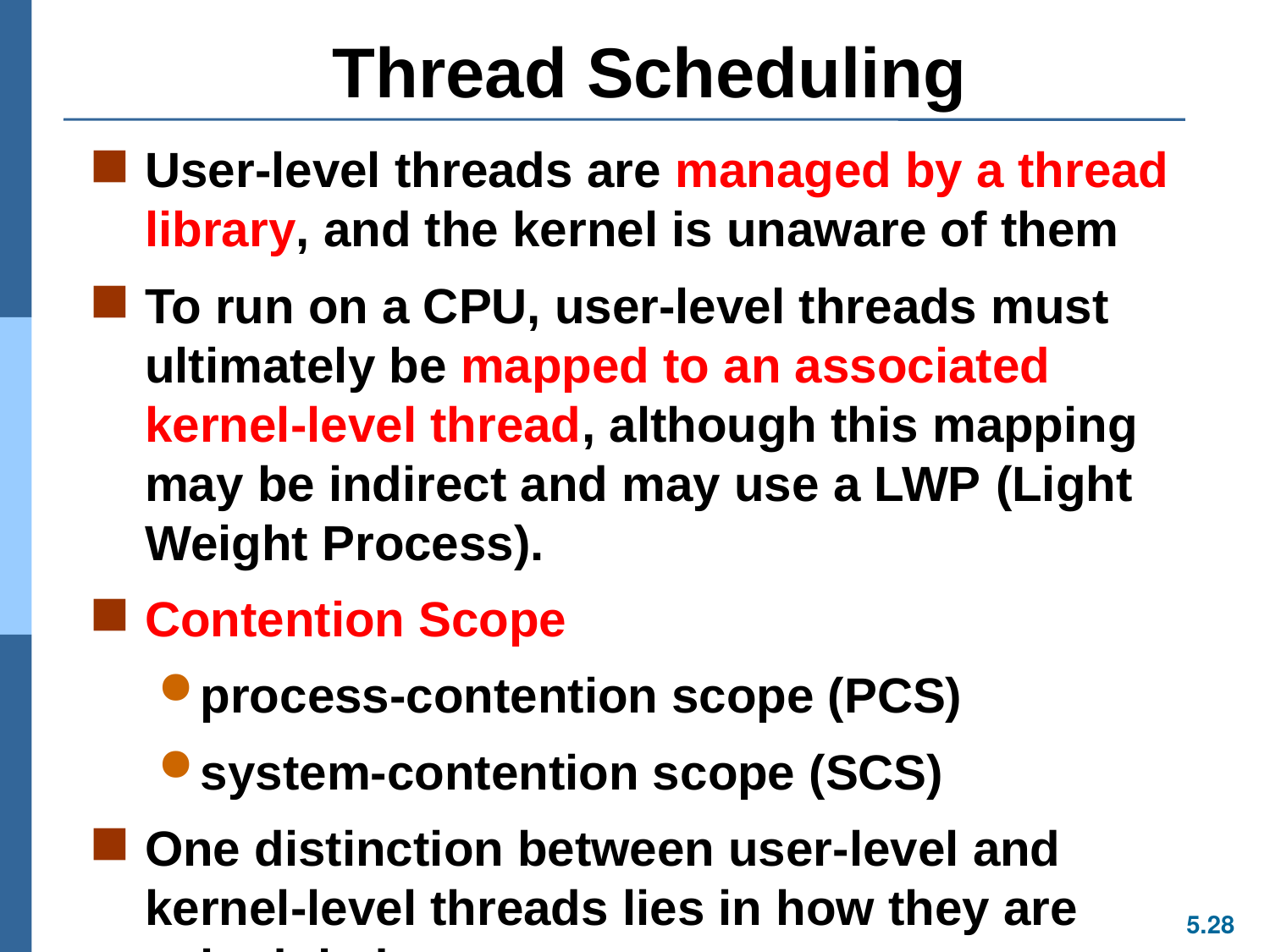

# Thread Scheduling
User-level threads are managed by a thread library, and the kernel is unaware of them
To run on a CPU, user-level threads must ultimately be mapped to an associated kernel-level thread, although this mapping may be indirect and may use a LWP (Light Weight Process).
Contention Scope
process-contention scope (PCS)
system-contention scope (SCS)
One distinction between user-level and kernel-level threads lies in how they are scheduled.